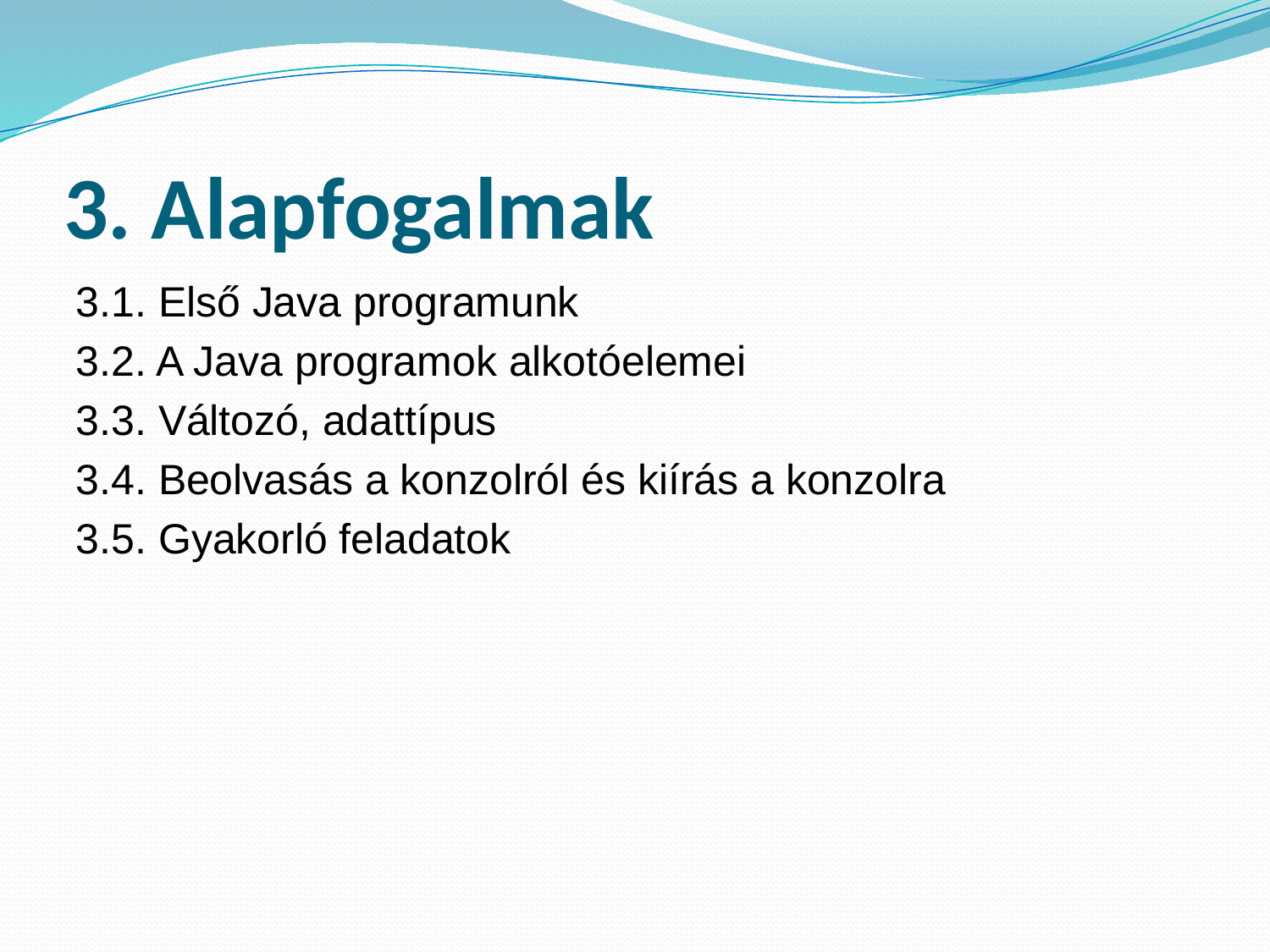

# 3. Alapfogalmak
3.1. Első Java programunk
3.2. A Java programok alkotóelemei
3.3. Változó, adattípus
3.4. Beolvasás a konzolról és kiírás a konzolra
3.5. Gyakorló feladatok